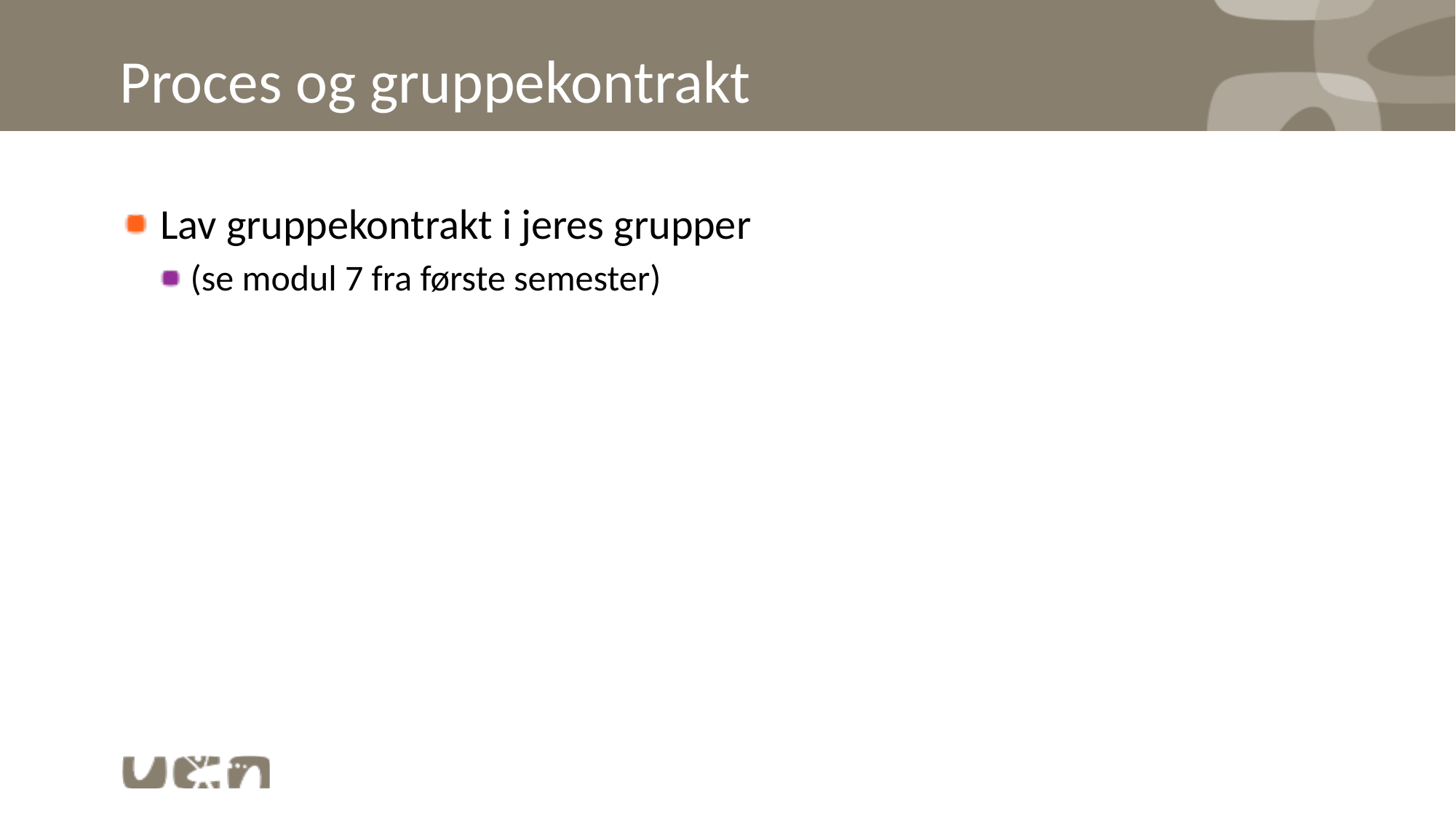

# Proces og gruppekontrakt
Lav gruppekontrakt i jeres grupper
(se modul 7 fra første semester)